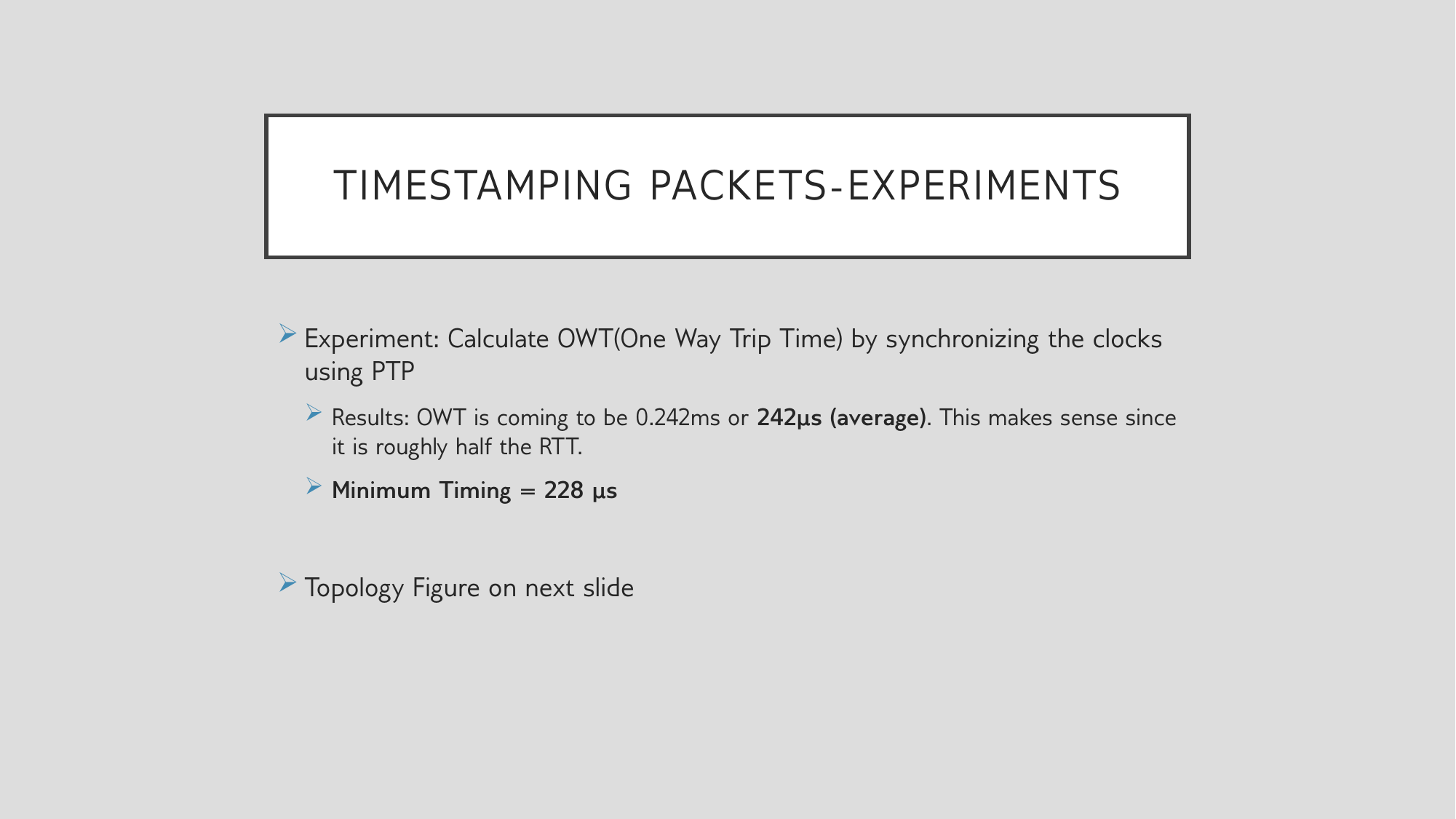

# Timestamping packets-EXPERIMENTS
Experiment: Calculate OWT(One Way Trip Time) by synchronizing the clocks using PTP
Results: OWT is coming to be 0.242ms or 242µs (average). This makes sense since it is roughly half the RTT.
Minimum Timing = 228 µs

Topology Figure on next slide